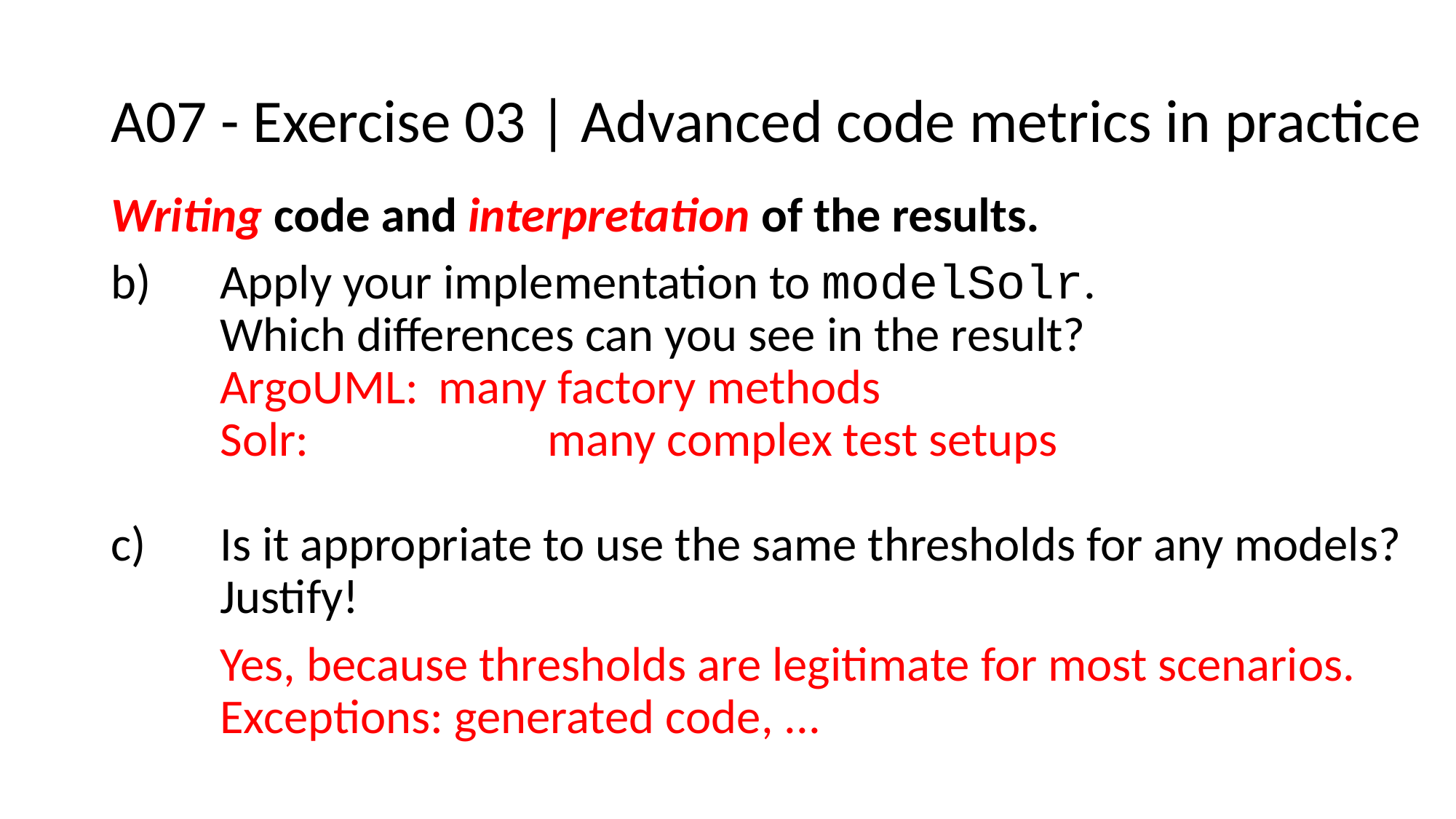

# A07 - Exercise 03 | Advanced code metrics in practice
Writing code and interpretation of the results.
b)	Apply your implementation to modelSolr.
	Which differences can you see in the result?
	ArgoUML:	many factory methods
	Solr:			many complex test setups
c)	Is it appropriate to use the same thresholds for any models?
	Justify!
	Yes, because thresholds are legitimate for most scenarios.
	Exceptions: generated code, ...